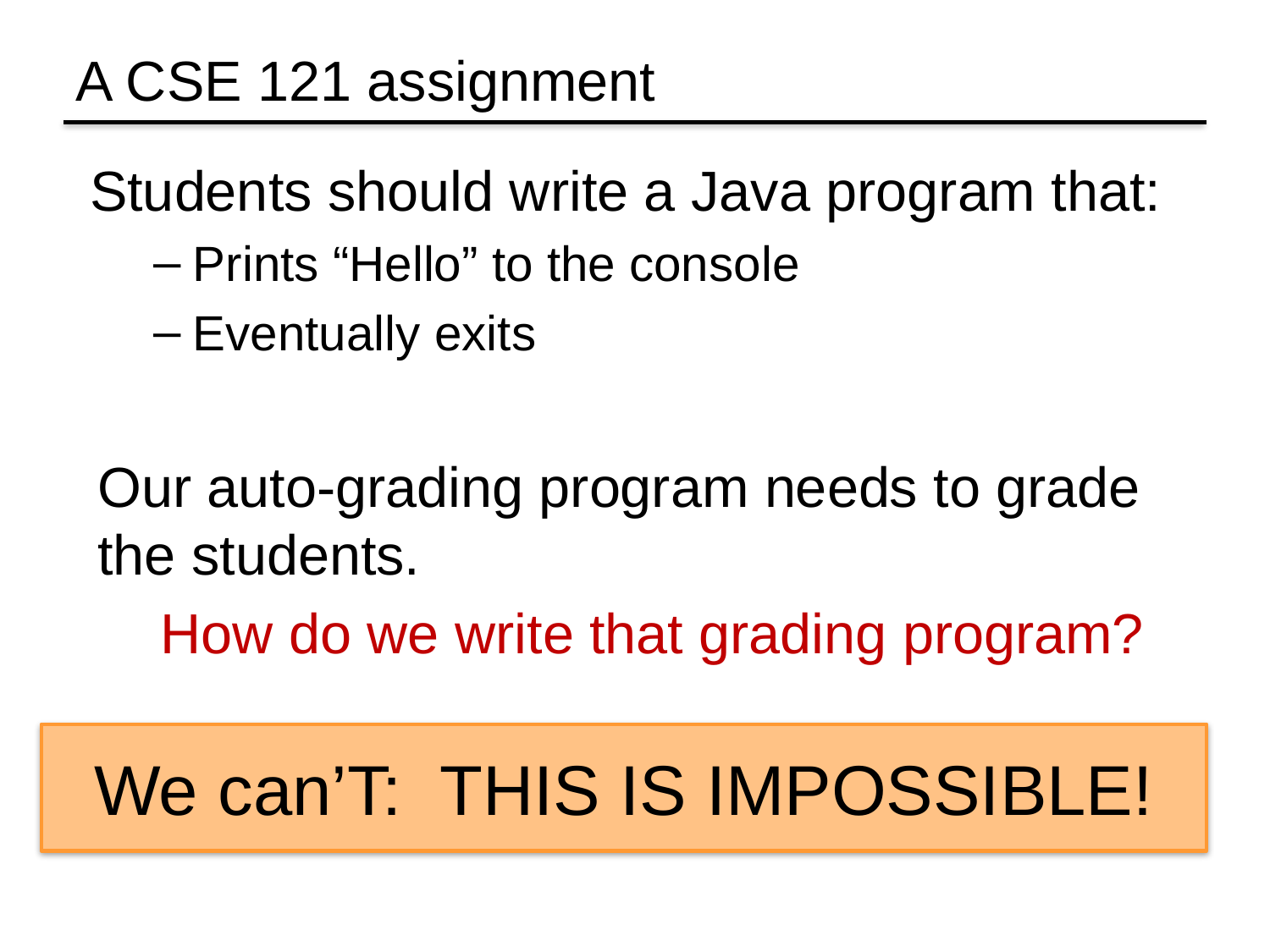

# A CSE 121 assignment
Students should write a Java program that:
Prints “Hello” to the console
Eventually exits

Our auto-grading program needs to grade the students.
How do we write that grading program?
We can’T:  THIS IS IMPOSSIBLE!